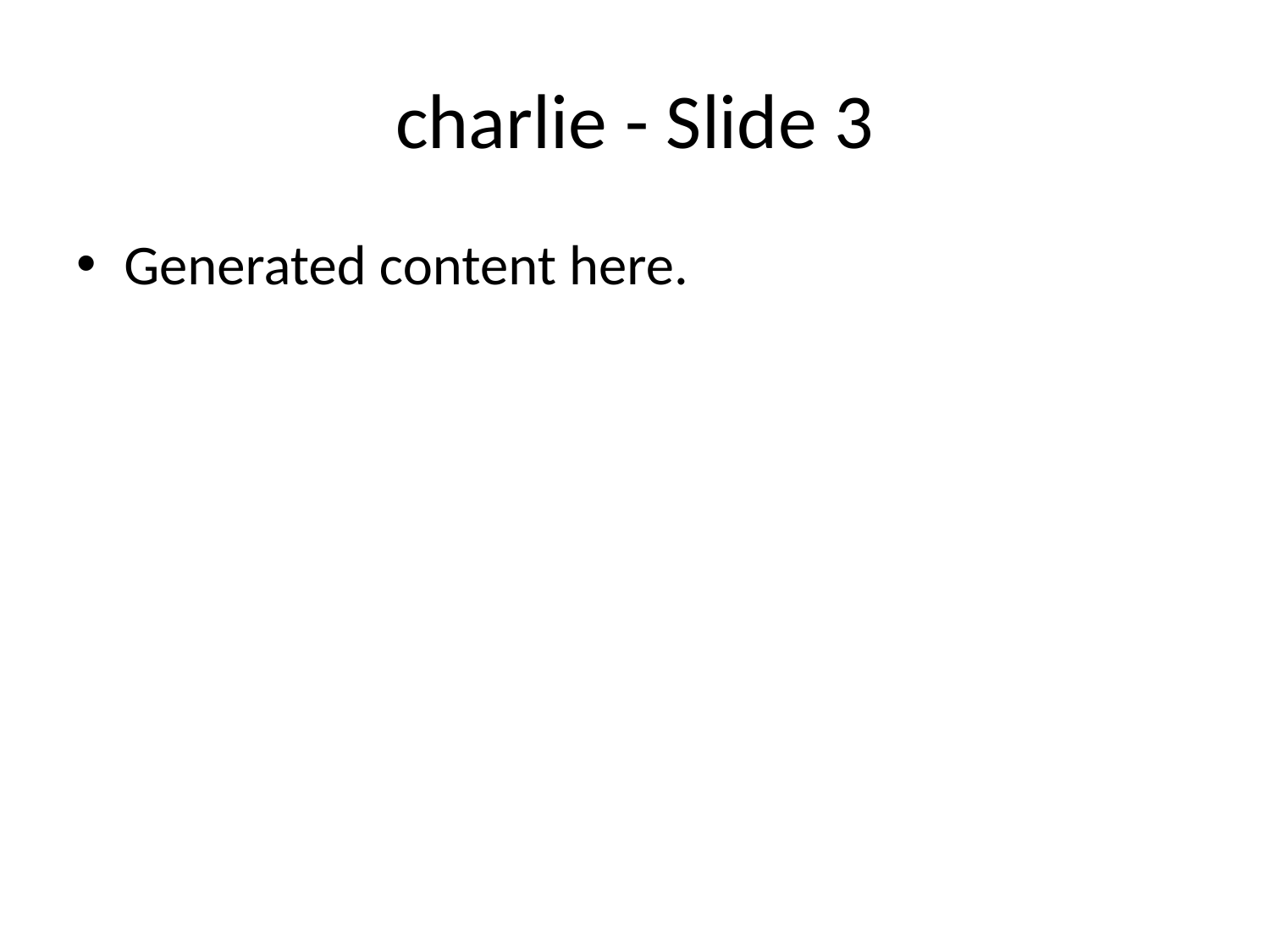

# charlie - Slide 3
Generated content here.